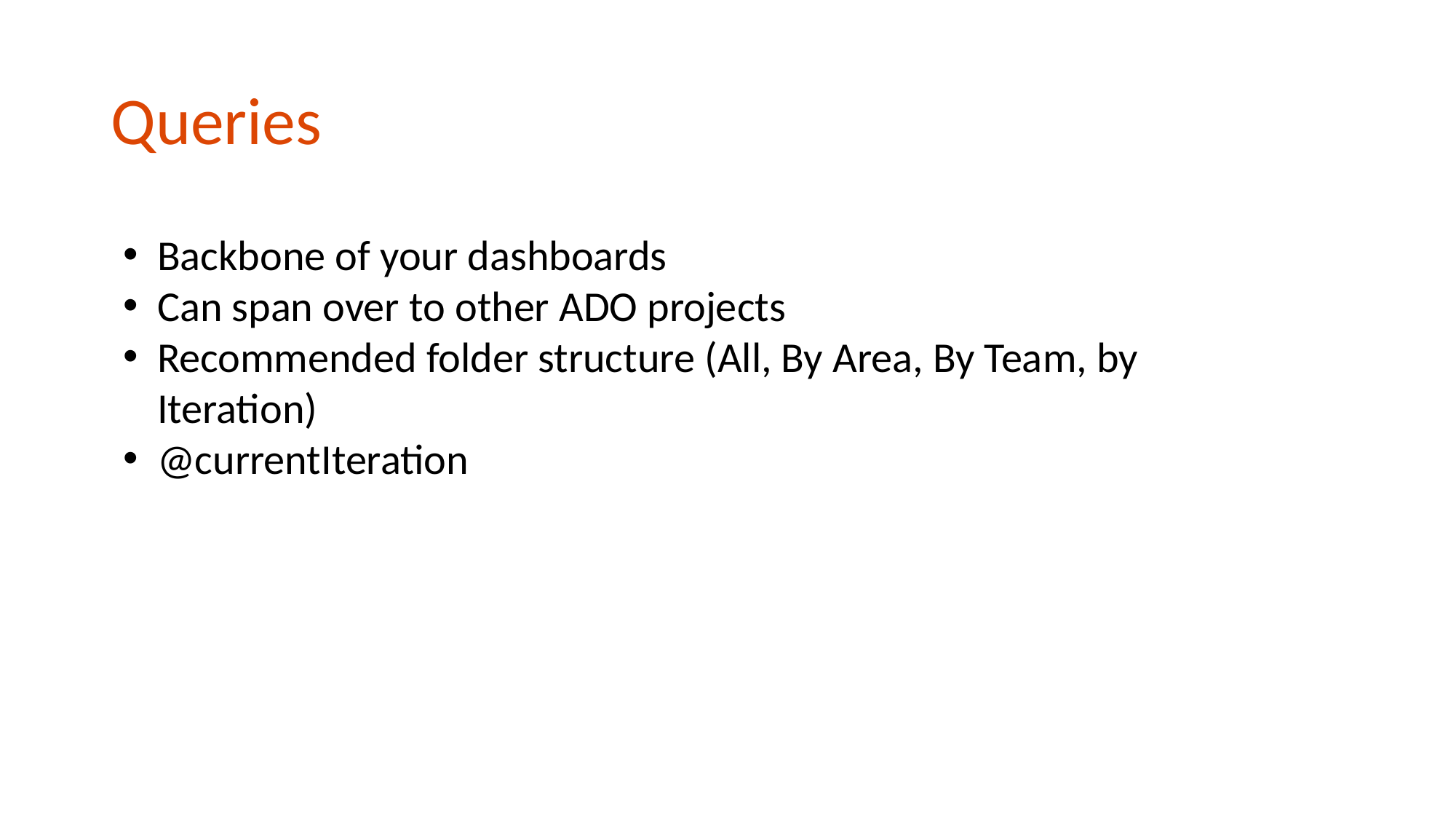

# Queries
Backbone of your dashboards
Can span over to other ADO projects
Recommended folder structure (All, By Area, By Team, by Iteration)
@currentIteration